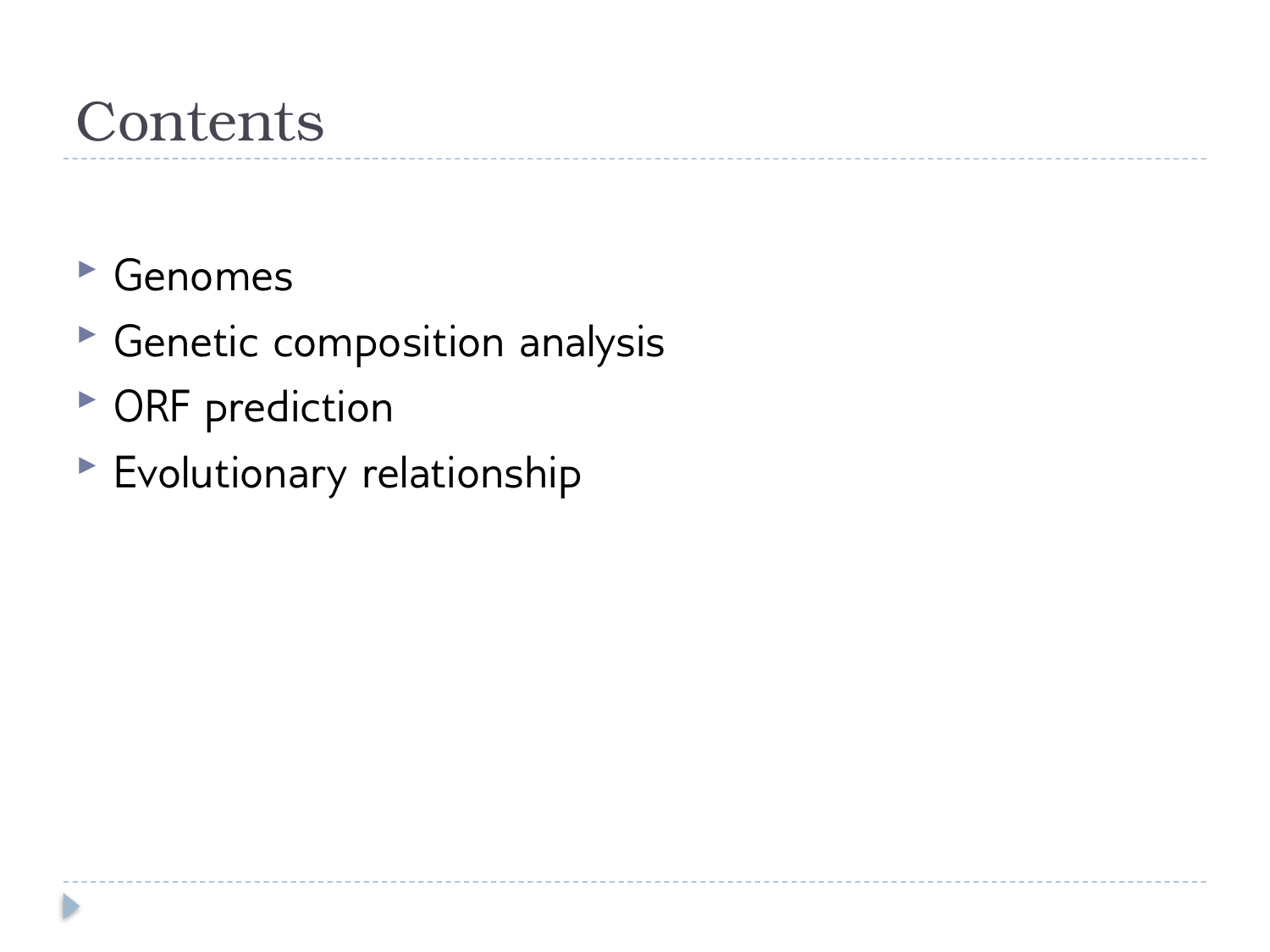

# Contents
Genomes
Genetic composition analysis
ORF prediction
Evolutionary relationship